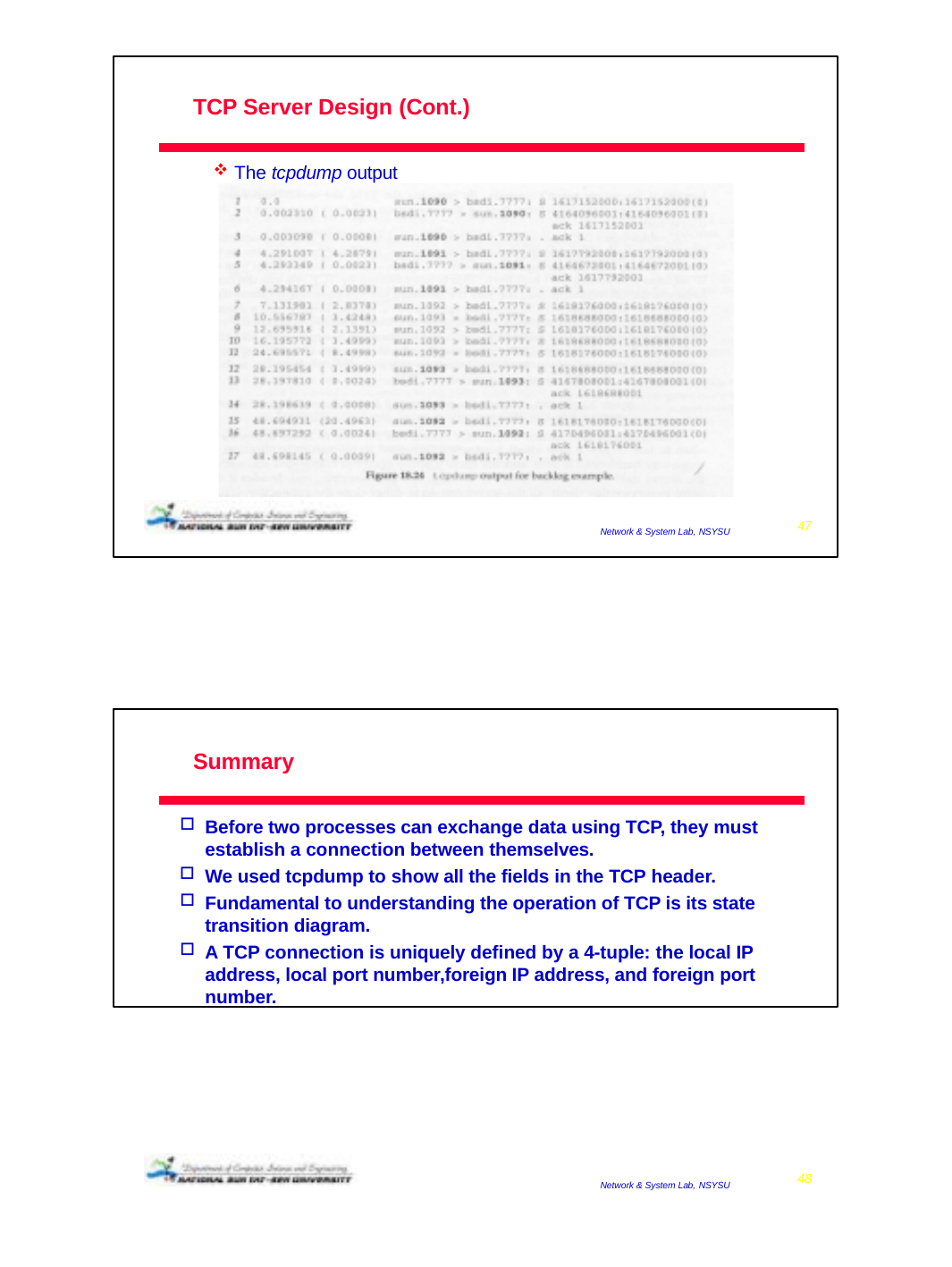

TCP Server Design (Cont.)

The tcpdump output

2008/12/9
47
Network & System Lab, NSYSU

Summary

Before two processes can exchange data using TCP, they must  establish a connection between themselves.
We used tcpdump to show all the fields in the TCP header.
Fundamental to understanding the operation of TCP is its state  transition diagram.
A TCP connection is uniquely defined by a 4-tuple: the local IP  address, local port number,foreign IP address, and foreign port  number.

2008/12/9
48
Network & System Lab, NSYSU